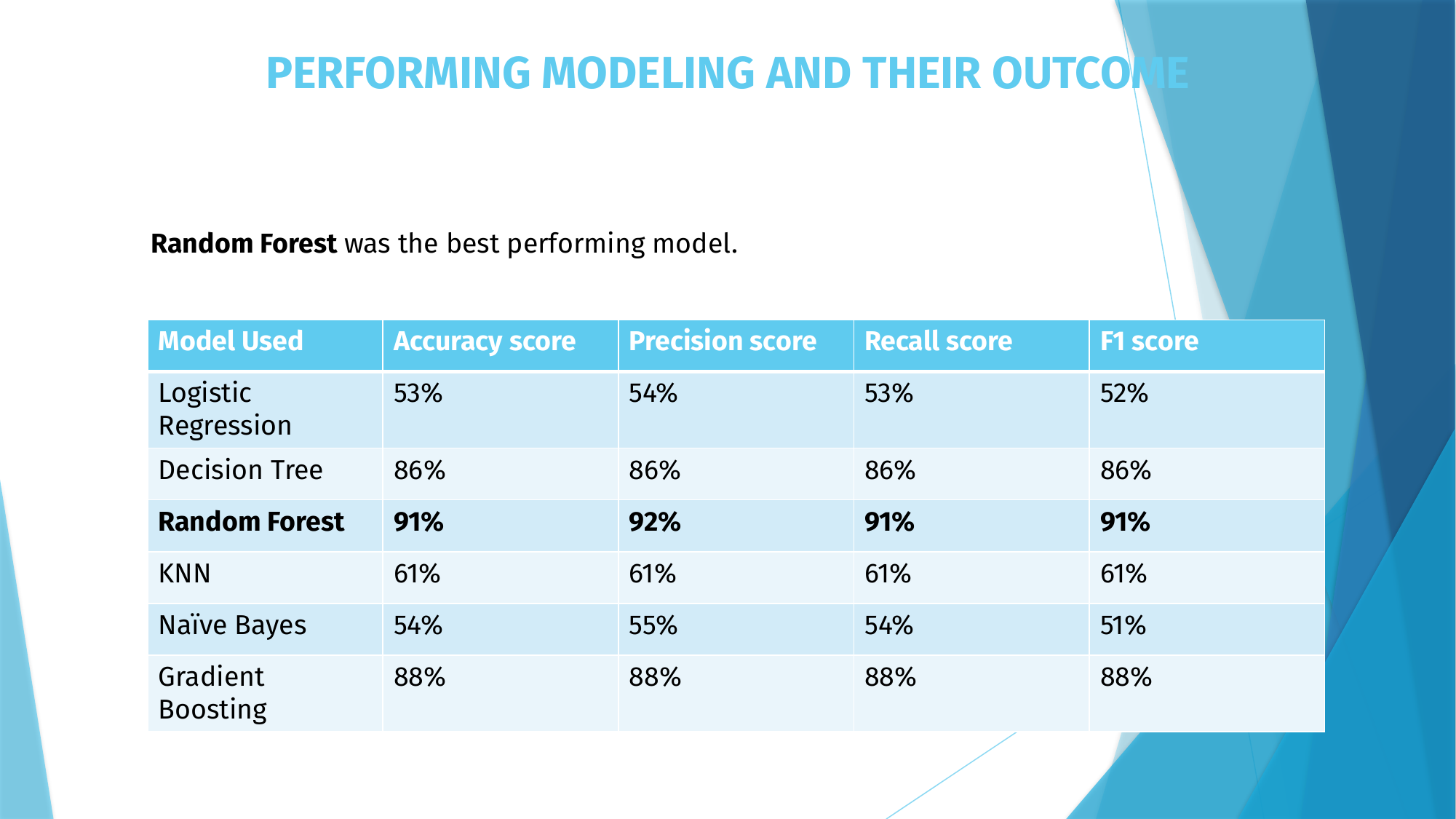

# PERFORMING MODELING AND THEIR OUTCOME
Random Forest was the best performing model.
| Model Used | Accuracy score | Precision score | Recall score | F1 score |
| --- | --- | --- | --- | --- |
| Logistic Regression | 53% | 54% | 53% | 52% |
| Decision Tree | 86% | 86% | 86% | 86% |
| Random Forest | 91% | 92% | 91% | 91% |
| KNN | 61% | 61% | 61% | 61% |
| Naïve Bayes | 54% | 55% | 54% | 51% |
| Gradient Boosting | 88% | 88% | 88% | 88% |